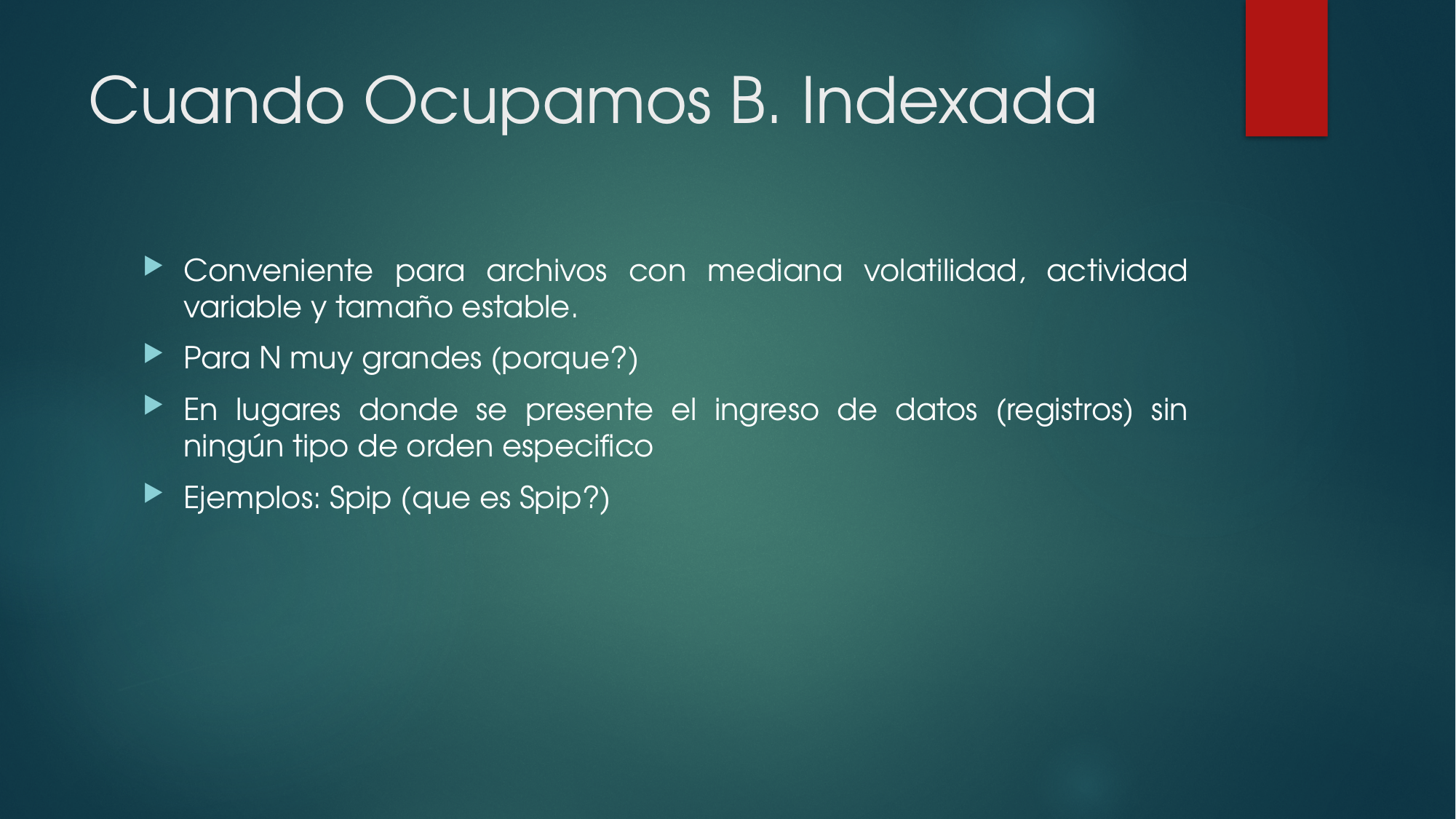

# Cuando Ocupamos B. Indexada
Conveniente para archivos con mediana volatilidad, actividad variable y tamaño estable.
Para N muy grandes (porque?)
En lugares donde se presente el ingreso de datos (registros) sin ningún tipo de orden especifico
Ejemplos: Spip (que es Spip?)